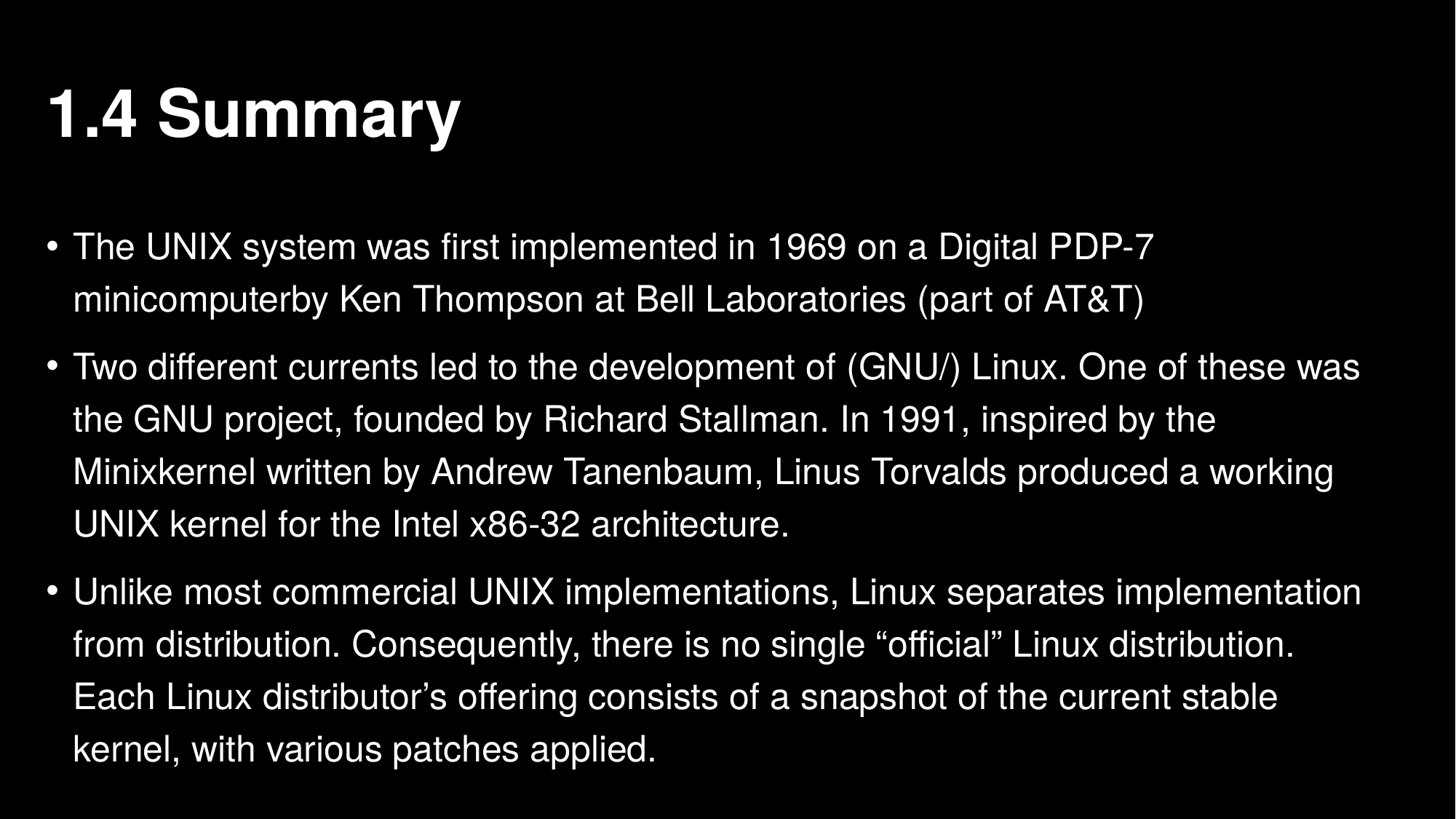

# 1.4 Summary
The UNIX system was first implemented in 1969 on a Digital PDP-7 minicomputerby Ken Thompson at Bell Laboratories (part of AT&T)
Two different currents led to the development of (GNU/) Linux. One of these was the GNU project, founded by Richard Stallman. In 1991, inspired by the Minixkernel written by Andrew Tanenbaum, Linus Torvalds produced a working UNIX kernel for the Intel x86-32 architecture.
Unlike most commercial UNIX implementations, Linux separates implementation from distribution. Consequently, there is no single “official” Linux distribution. Each Linux distributor’s offering consists of a snapshot of the current stable kernel, with various patches applied.